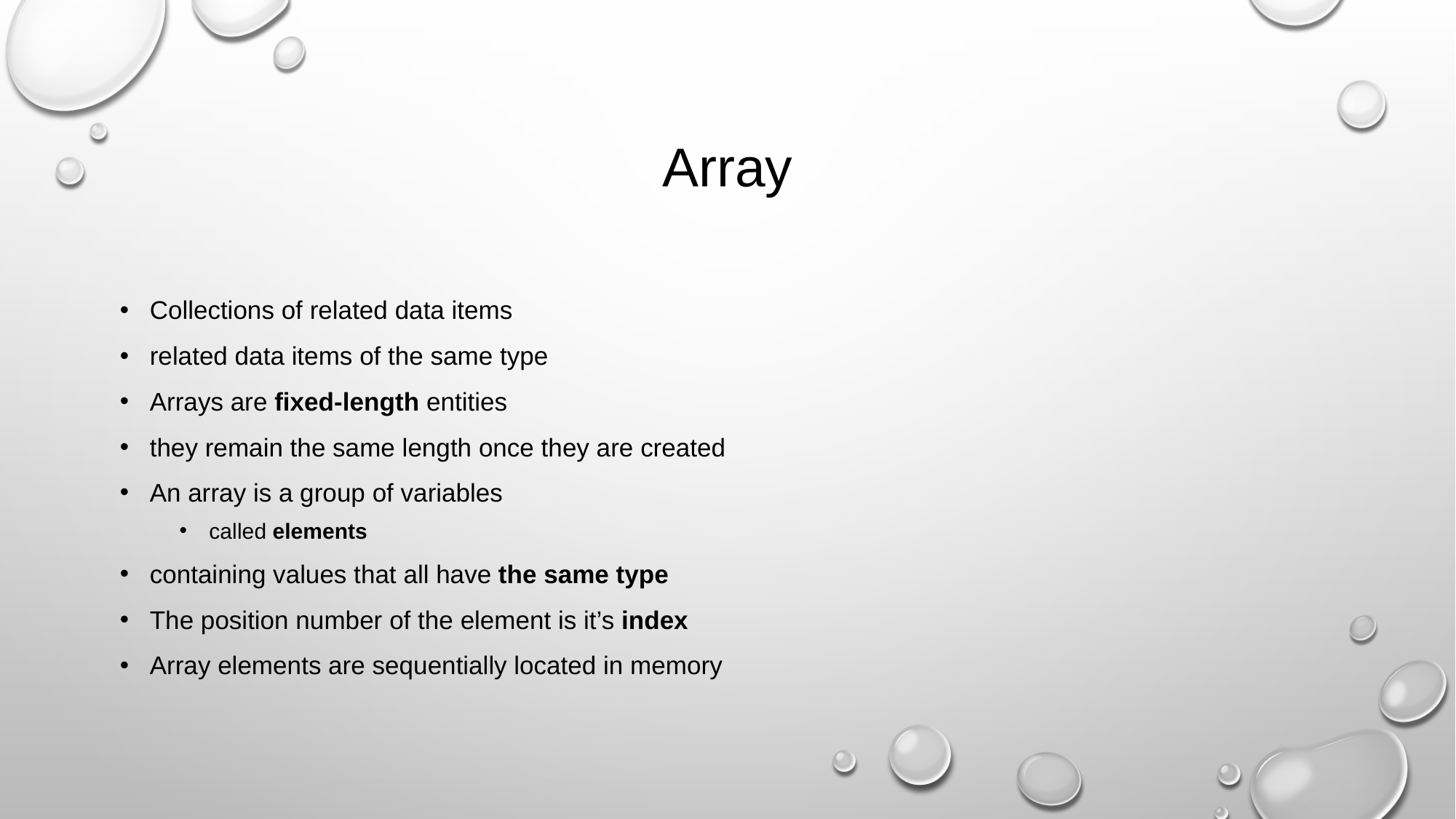

# Array
Collections of related data items
related data items of the same type
Arrays are fixed-length entities
they remain the same length once they are created
An array is a group of variables
called elements
containing values that all have the same type
The position number of the element is it’s index
Array elements are sequentially located in memory